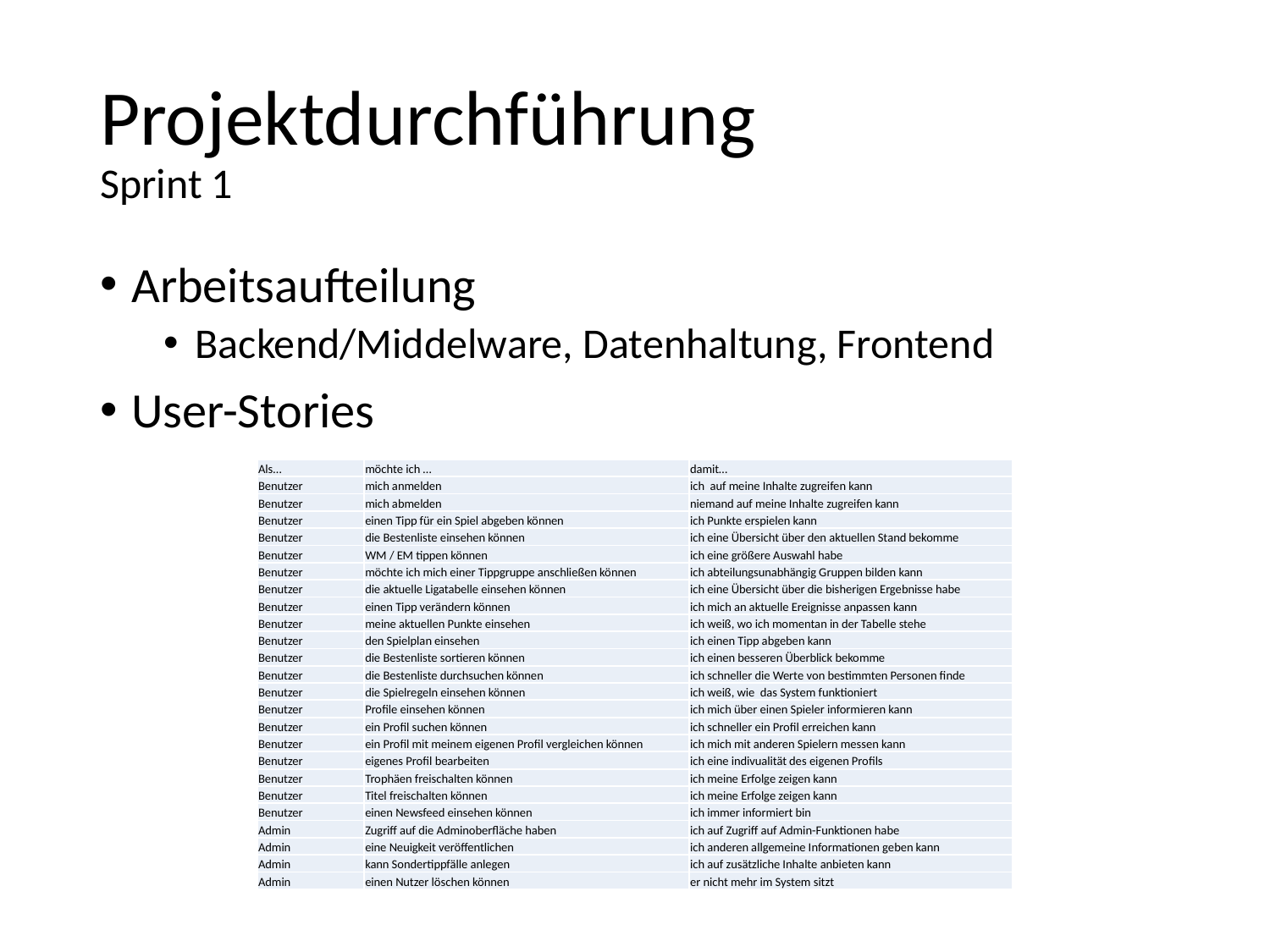

# Projektdurchführung Sprint 1
Arbeitsaufteilung
Backend/Middelware, Datenhaltung, Frontend
User-Stories
| Als… | möchte ich … | damit… |
| --- | --- | --- |
| Benutzer | mich anmelden | ich auf meine Inhalte zugreifen kann |
| Benutzer | mich abmelden | niemand auf meine Inhalte zugreifen kann |
| Benutzer | einen Tipp für ein Spiel abgeben können | ich Punkte erspielen kann |
| Benutzer | die Bestenliste einsehen können | ich eine Übersicht über den aktuellen Stand bekomme |
| Benutzer | WM / EM tippen können | ich eine größere Auswahl habe |
| Benutzer | möchte ich mich einer Tippgruppe anschließen können | ich abteilungsunabhängig Gruppen bilden kann |
| Benutzer | die aktuelle Ligatabelle einsehen können | ich eine Übersicht über die bisherigen Ergebnisse habe |
| Benutzer | einen Tipp verändern können | ich mich an aktuelle Ereignisse anpassen kann |
| Benutzer | meine aktuellen Punkte einsehen | ich weiß, wo ich momentan in der Tabelle stehe |
| Benutzer | den Spielplan einsehen | ich einen Tipp abgeben kann |
| Benutzer | die Bestenliste sortieren können | ich einen besseren Überblick bekomme |
| Benutzer | die Bestenliste durchsuchen können | ich schneller die Werte von bestimmten Personen finde |
| Benutzer | die Spielregeln einsehen können | ich weiß, wie das System funktioniert |
| Benutzer | Profile einsehen können | ich mich über einen Spieler informieren kann |
| Benutzer | ein Profil suchen können | ich schneller ein Profil erreichen kann |
| Benutzer | ein Profil mit meinem eigenen Profil vergleichen können | ich mich mit anderen Spielern messen kann |
| Benutzer | eigenes Profil bearbeiten | ich eine indivualität des eigenen Profils |
| Benutzer | Trophäen freischalten können | ich meine Erfolge zeigen kann |
| Benutzer | Titel freischalten können | ich meine Erfolge zeigen kann |
| Benutzer | einen Newsfeed einsehen können | ich immer informiert bin |
| Admin | Zugriff auf die Adminoberfläche haben | ich auf Zugriff auf Admin-Funktionen habe |
| Admin | eine Neuigkeit veröffentlichen | ich anderen allgemeine Informationen geben kann |
| Admin | kann Sondertippfälle anlegen | ich auf zusätzliche Inhalte anbieten kann |
| Admin | einen Nutzer löschen können | er nicht mehr im System sitzt |